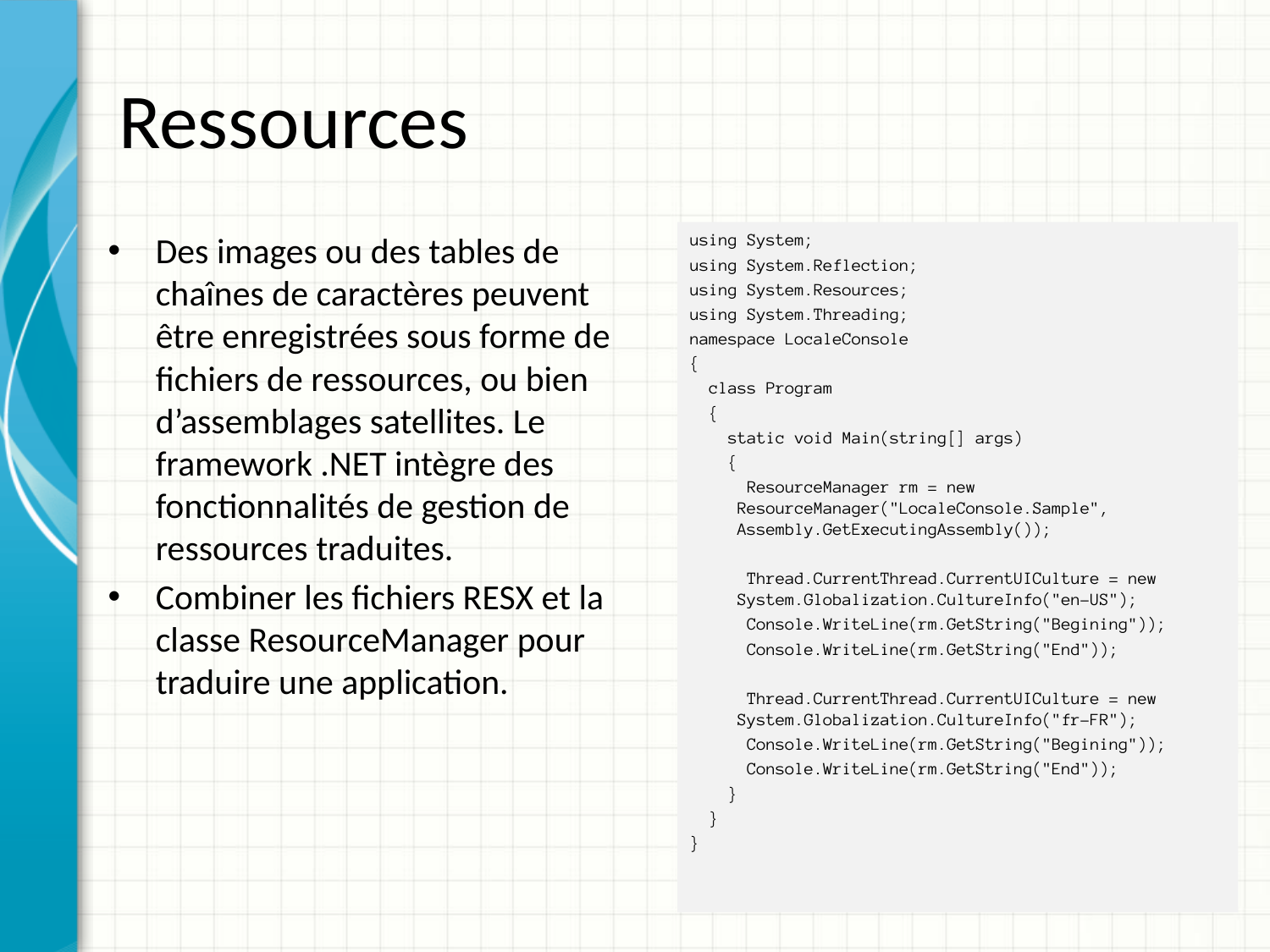

# Ressources
Des images ou des tables de chaînes de caractères peuvent être enregistrées sous forme de fichiers de ressources, ou bien d’assemblages satellites. Le framework .NET intègre des fonctionnalités de gestion de ressources traduites.
Combiner les fichiers RESX et la classe ResourceManager pour traduire une application.
using System;
using System.Reflection;
using System.Resources;
using System.Threading;
namespace LocaleConsole
{
  class Program
  {
    static void Main(string[] args)
    {
      ResourceManager rm = new ResourceManager("LocaleConsole.Sample", Assembly.GetExecutingAssembly());

      Thread.CurrentThread.CurrentUICulture = new System.Globalization.CultureInfo("en-US");
      Console.WriteLine(rm.GetString("Begining"));
      Console.WriteLine(rm.GetString("End"));

      Thread.CurrentThread.CurrentUICulture = new System.Globalization.CultureInfo("fr-FR");
      Console.WriteLine(rm.GetString("Begining"));
      Console.WriteLine(rm.GetString("End"));
    }
  }
}